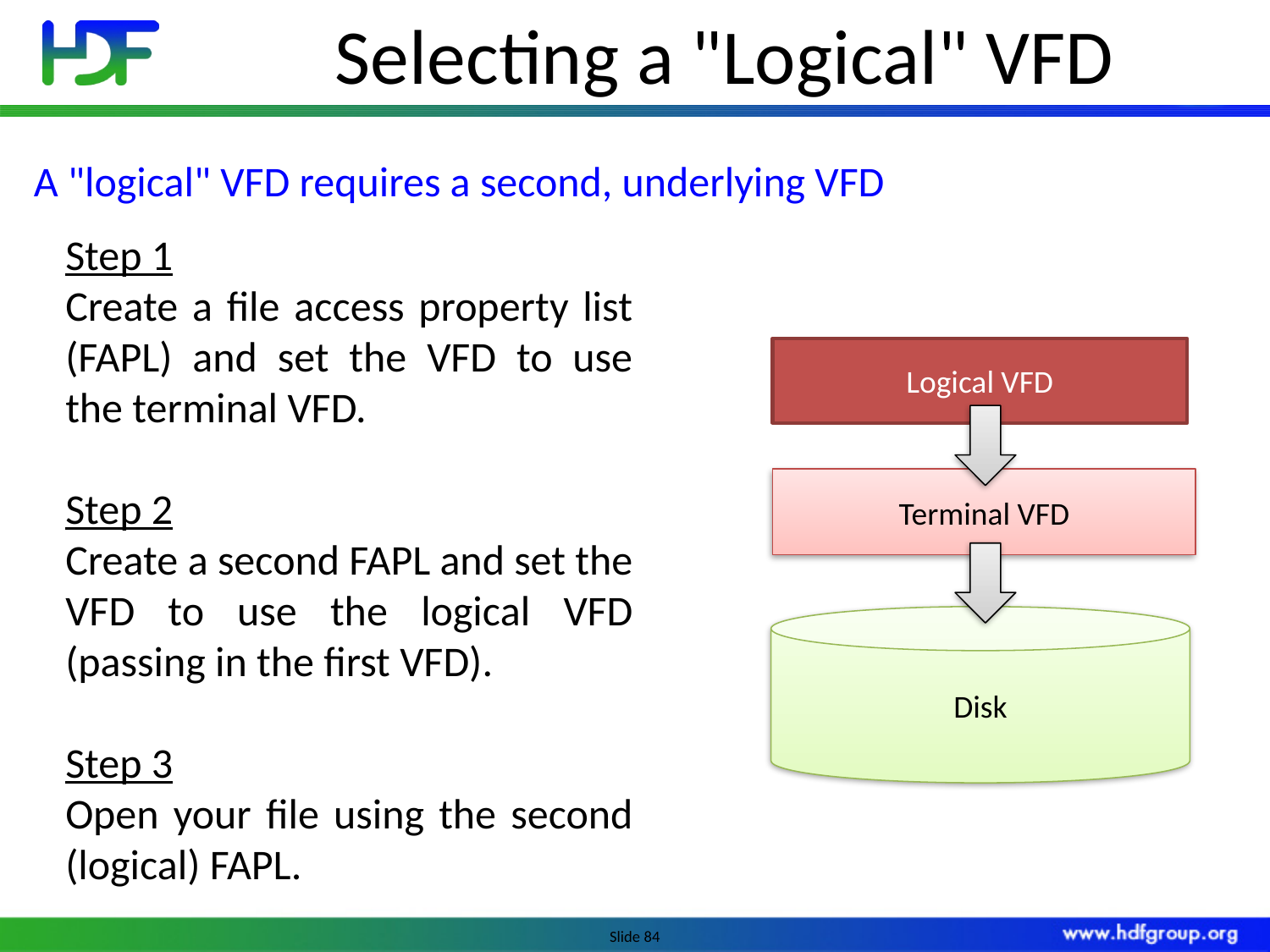

# Selecting a "Logical" VFD
A "logical" VFD requires a second, underlying VFD
Step 1
Create a file access property list (FAPL) and set the VFD to use the terminal VFD.

Step 2
Create a second FAPL and set the VFD to use the logical VFD (passing in the first VFD).

Step 3
Open your file using the second (logical) FAPL.
Logical VFD

Terminal VFD

Disk